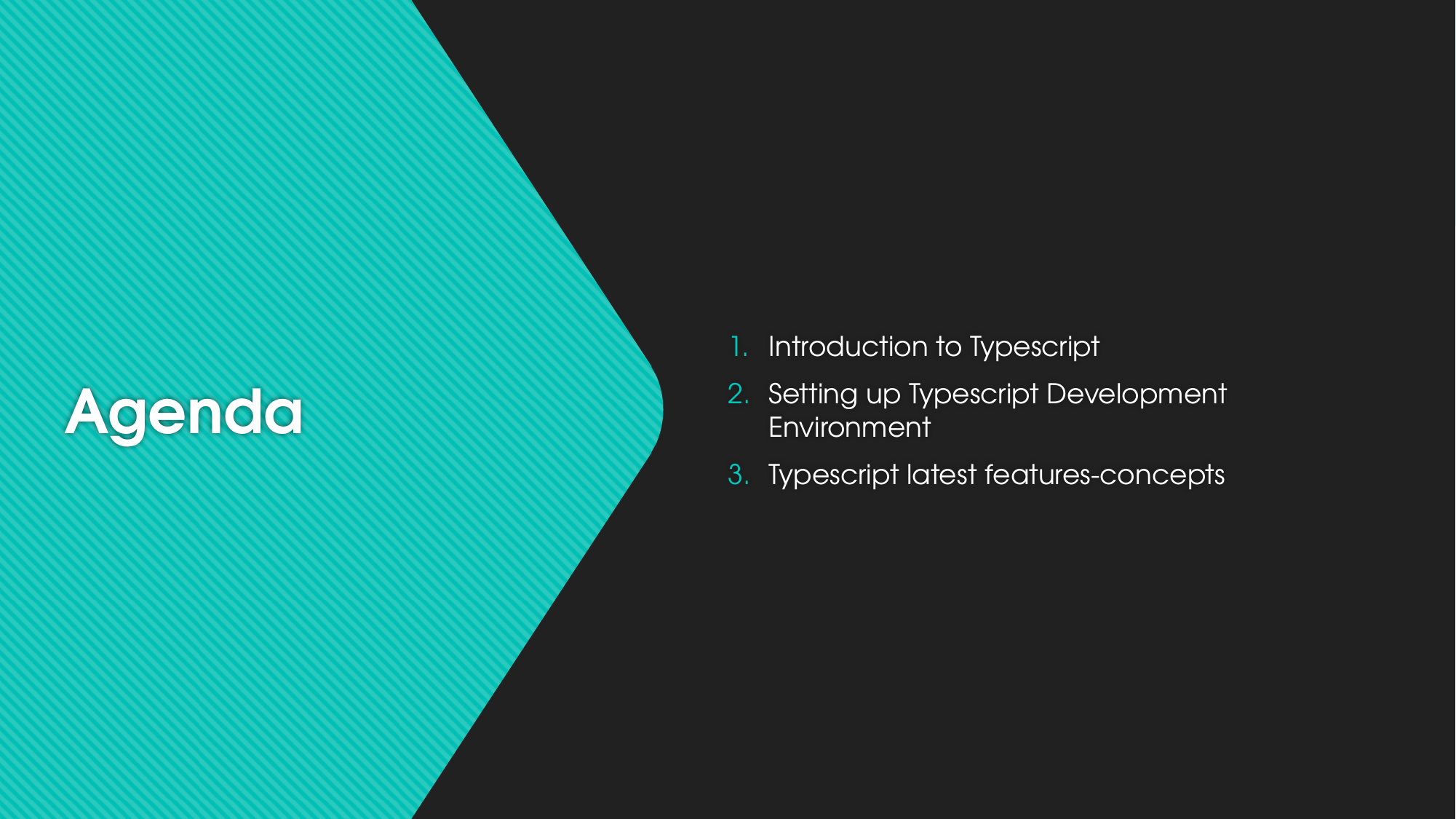

Introduction to Typescript
Setting up Typescript Development Environment
Typescript latest features-concepts
# Agenda